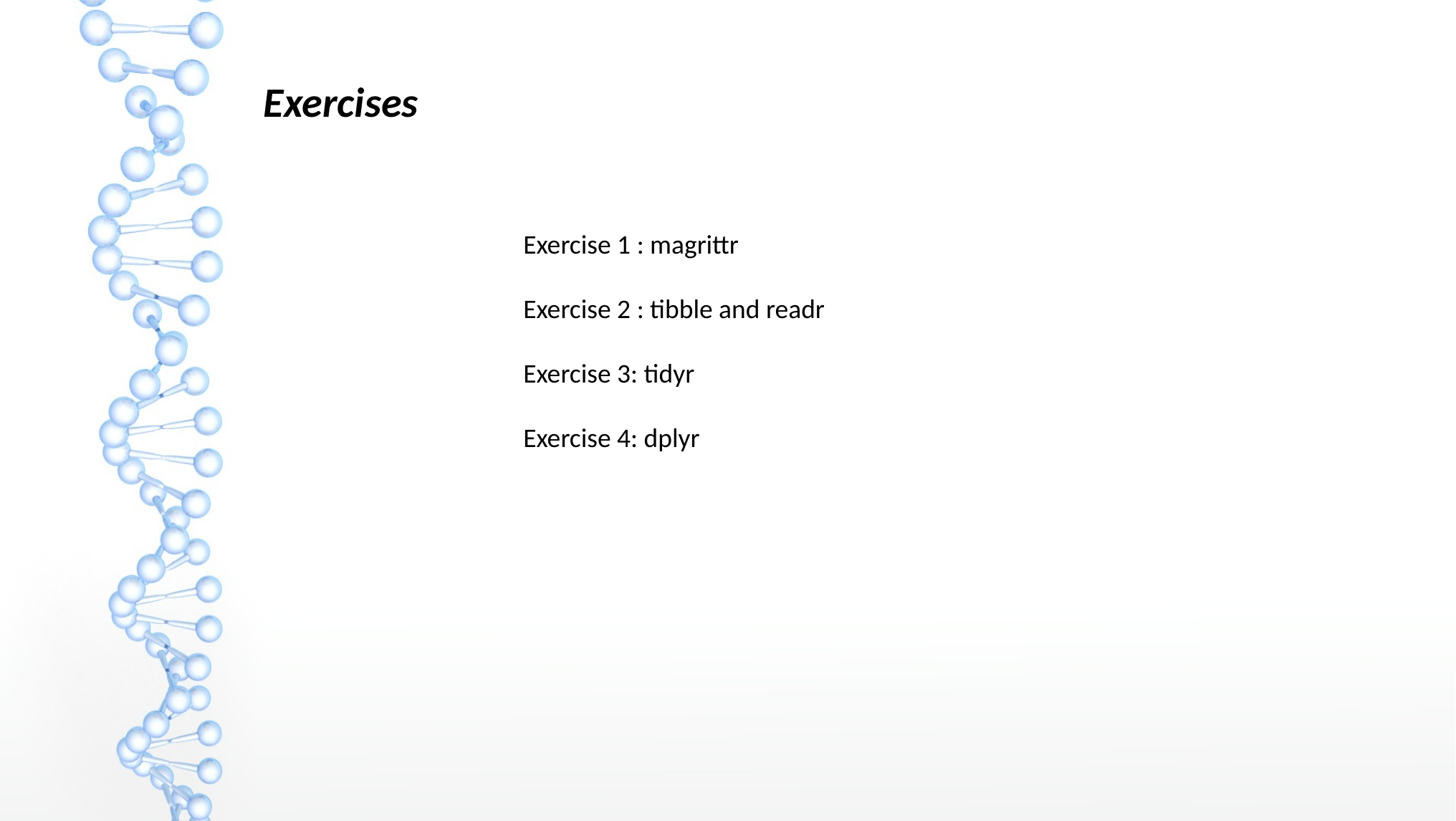

Exercises

Exercise 1 : magrittr

Exercise 2 : tibble and readr

Exercise 3: tidyr

Exercise 4: dplyr